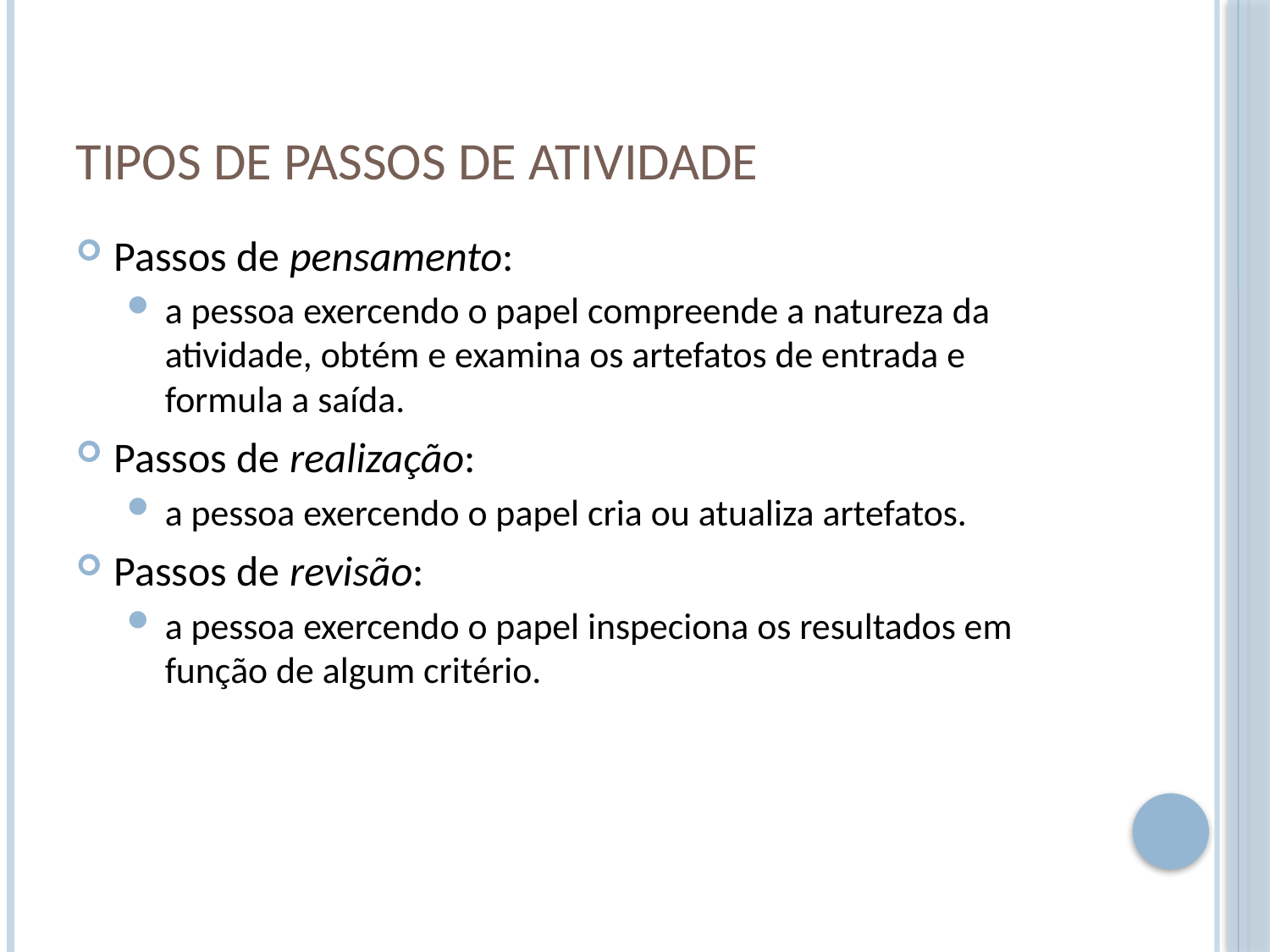

# Tipos de passos de atividade
Passos de pensamento:
a pessoa exercendo o papel compreende a natureza da atividade, obtém e examina os artefatos de entrada e formula a saída.
Passos de realização:
a pessoa exercendo o papel cria ou atualiza artefatos.
Passos de revisão:
a pessoa exercendo o papel inspeciona os resultados em função de algum critério.